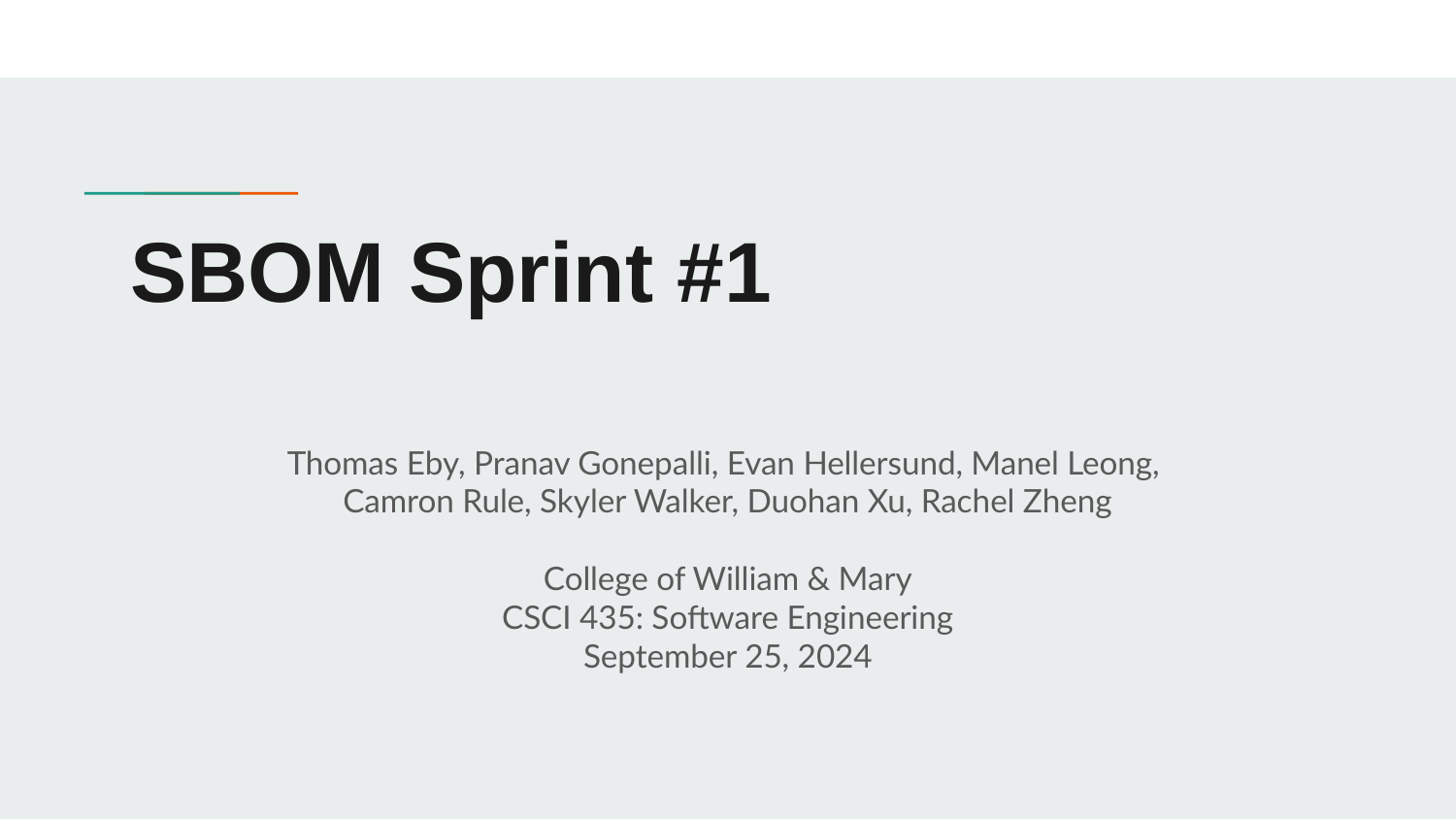

# SBOM Sprint #1
Thomas Eby, Pranav Gonepalli, Evan Hellersund, Manel Leong,
Camron Rule, Skyler Walker, Duohan Xu, Rachel Zheng

College of William & Mary
CSCI 435: Software Engineering
September 25, 2024